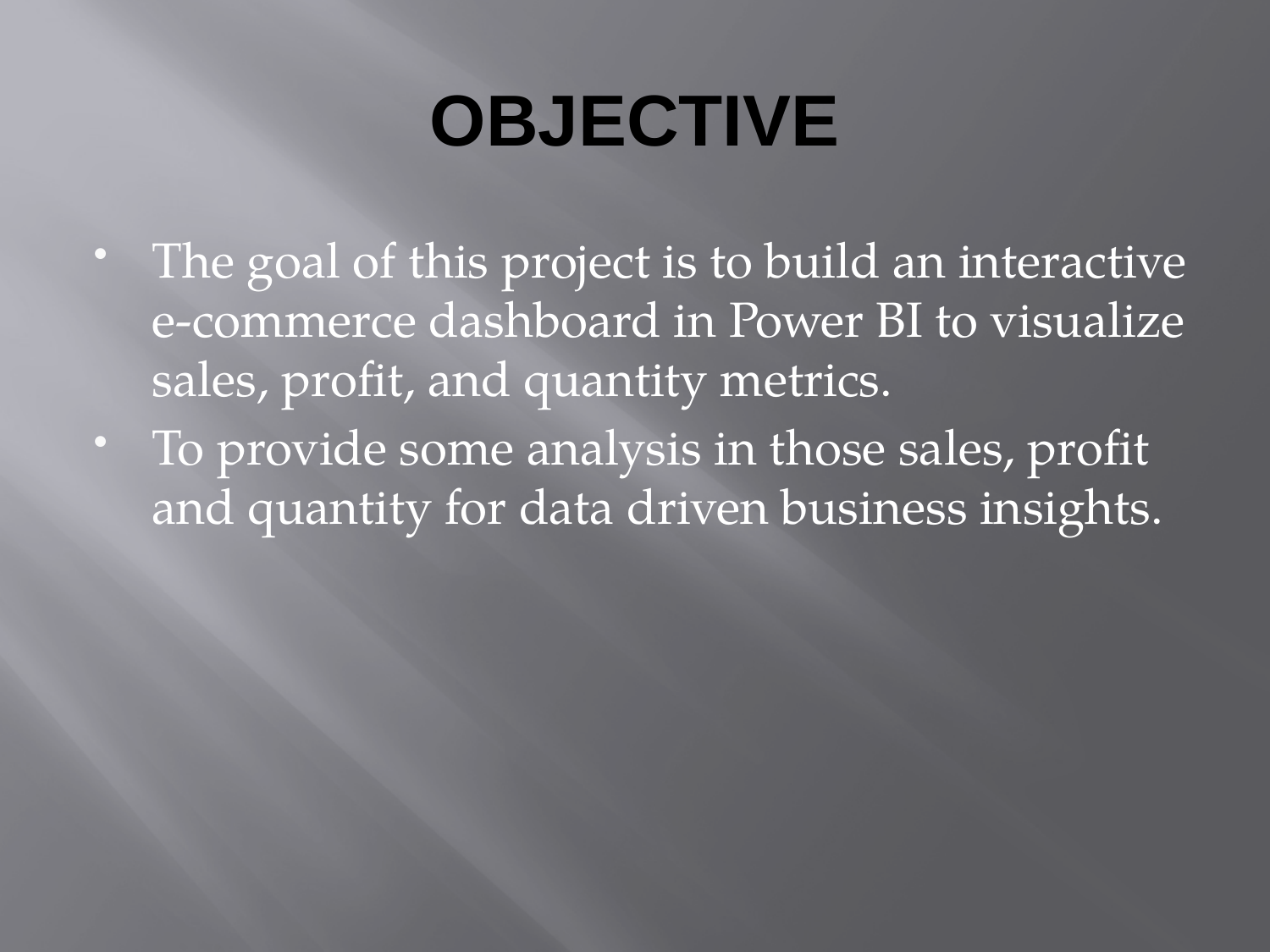

# OBJECTIVE
The goal of this project is to build an interactive e-commerce dashboard in Power BI to visualize sales, profit, and quantity metrics.
To provide some analysis in those sales, profit and quantity for data driven business insights.